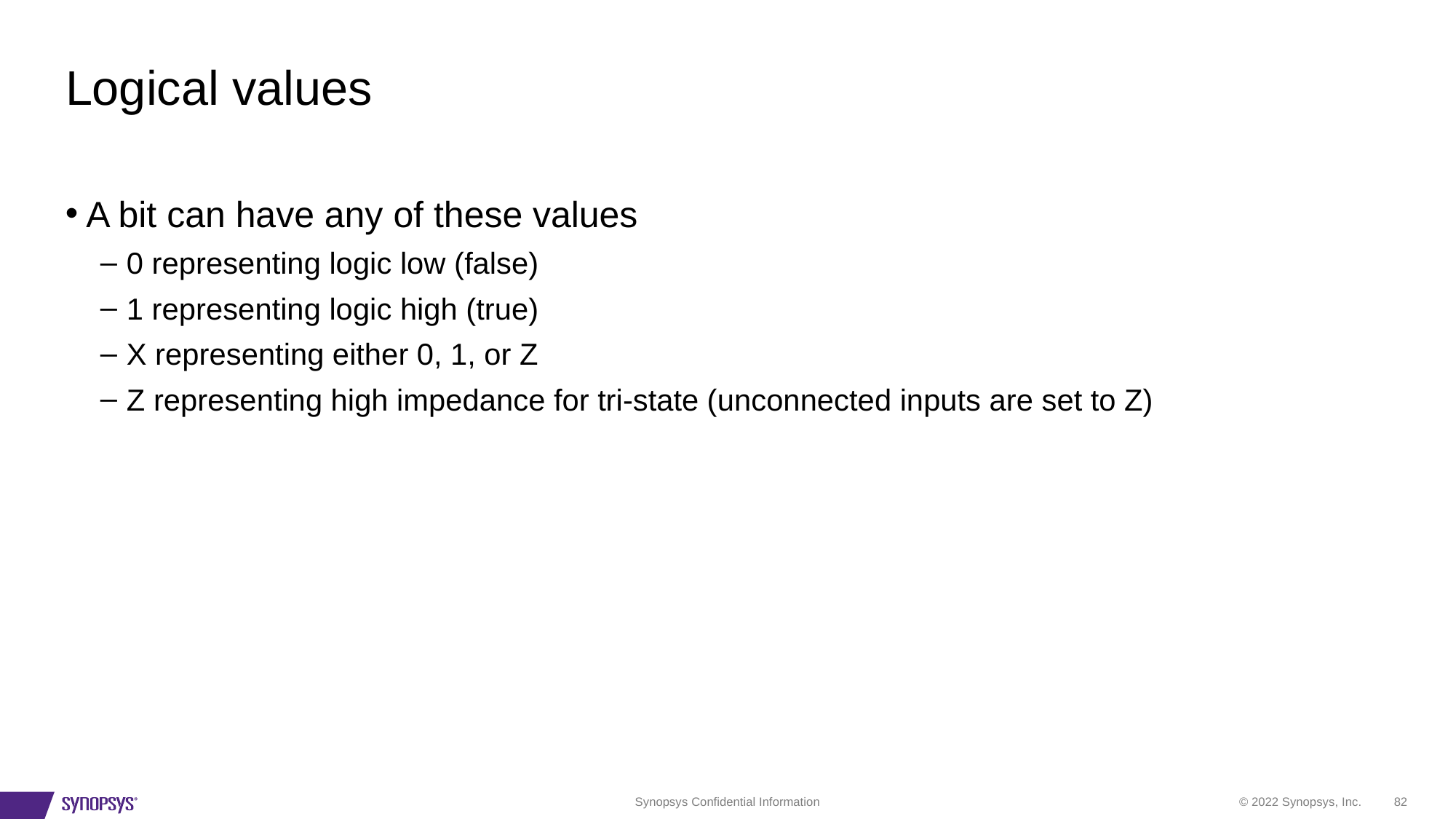

# Logical values
A bit can have any of these values
0 representing logic low (false)
1 representing logic high (true)
X representing either 0, 1, or Z
Z representing high impedance for tri-state (unconnected inputs are set to Z)